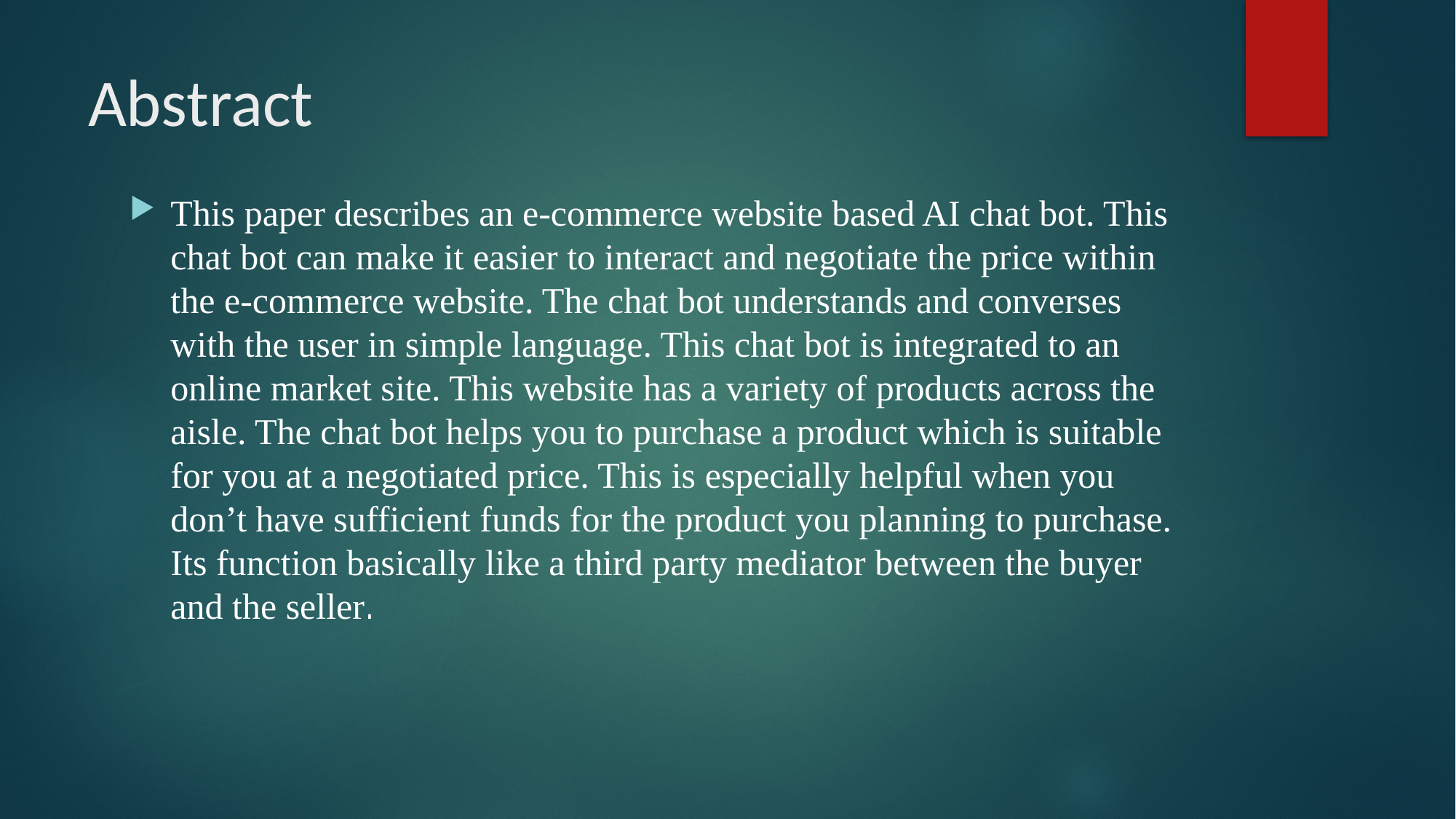

# Abstract
This paper describes an e-commerce website based AI chat bot. This chat bot can make it easier to interact and negotiate the price within the e-commerce website. The chat bot understands and converses with the user in simple language. This chat bot is integrated to an online market site. This website has a variety of products across the aisle. The chat bot helps you to purchase a product which is suitable for you at a negotiated price. This is especially helpful when you don’t have sufficient funds for the product you planning to purchase. Its function basically like a third party mediator between the buyer and the seller.